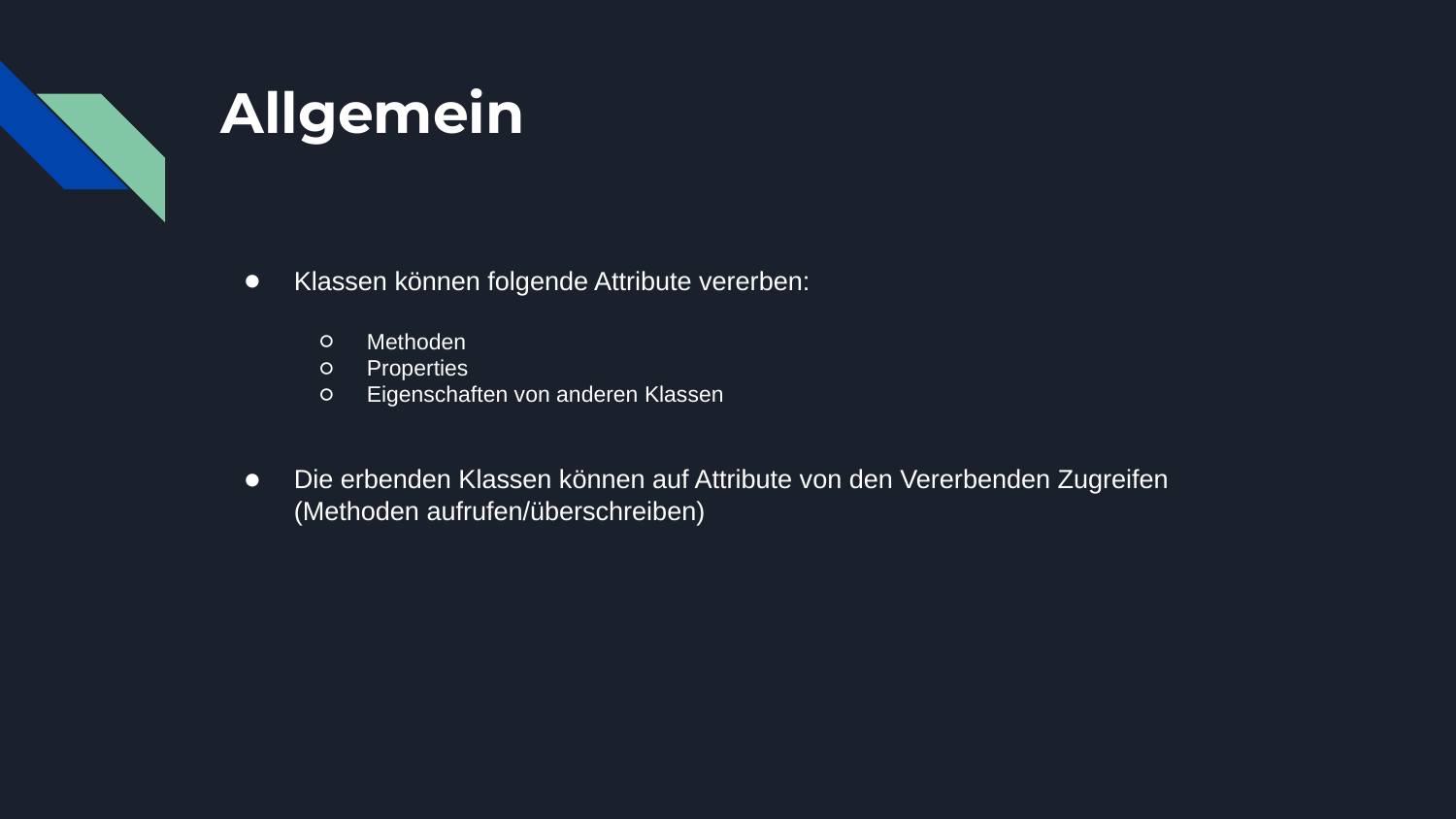

# Allgemein
Klassen können folgende Attribute vererben:

Methoden
Properties
Eigenschaften von anderen Klassen

Die erbenden Klassen können auf Attribute von den Vererbenden Zugreifen
	(Methoden aufrufen/überschreiben)